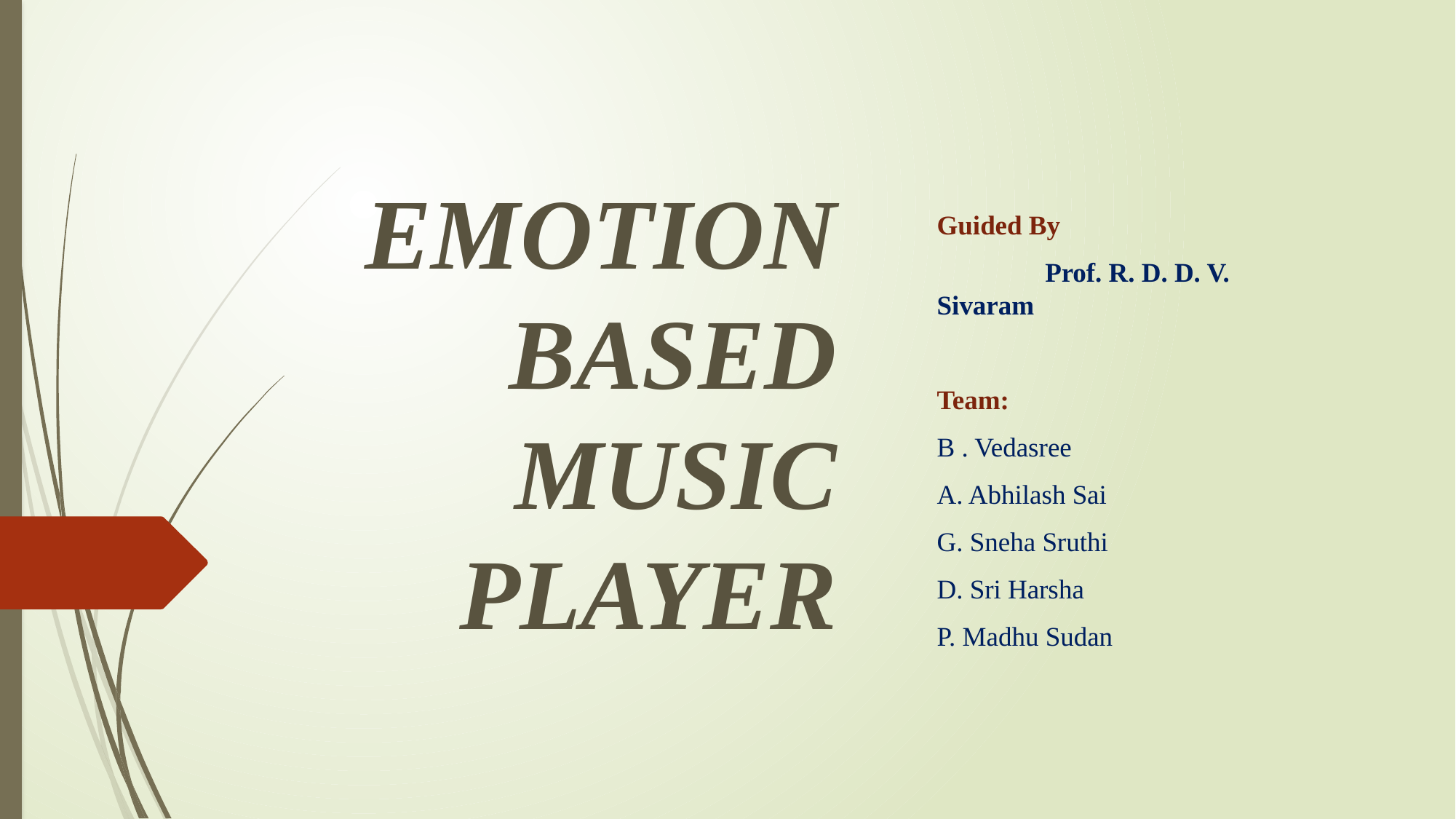

# EMOTION BASED MUSIC PLAYER
Guided By
	Prof. R. D. D. V. Sivaram

Team:
B . Vedasree
A. Abhilash Sai
G. Sneha Sruthi
D. Sri Harsha
P. Madhu Sudan